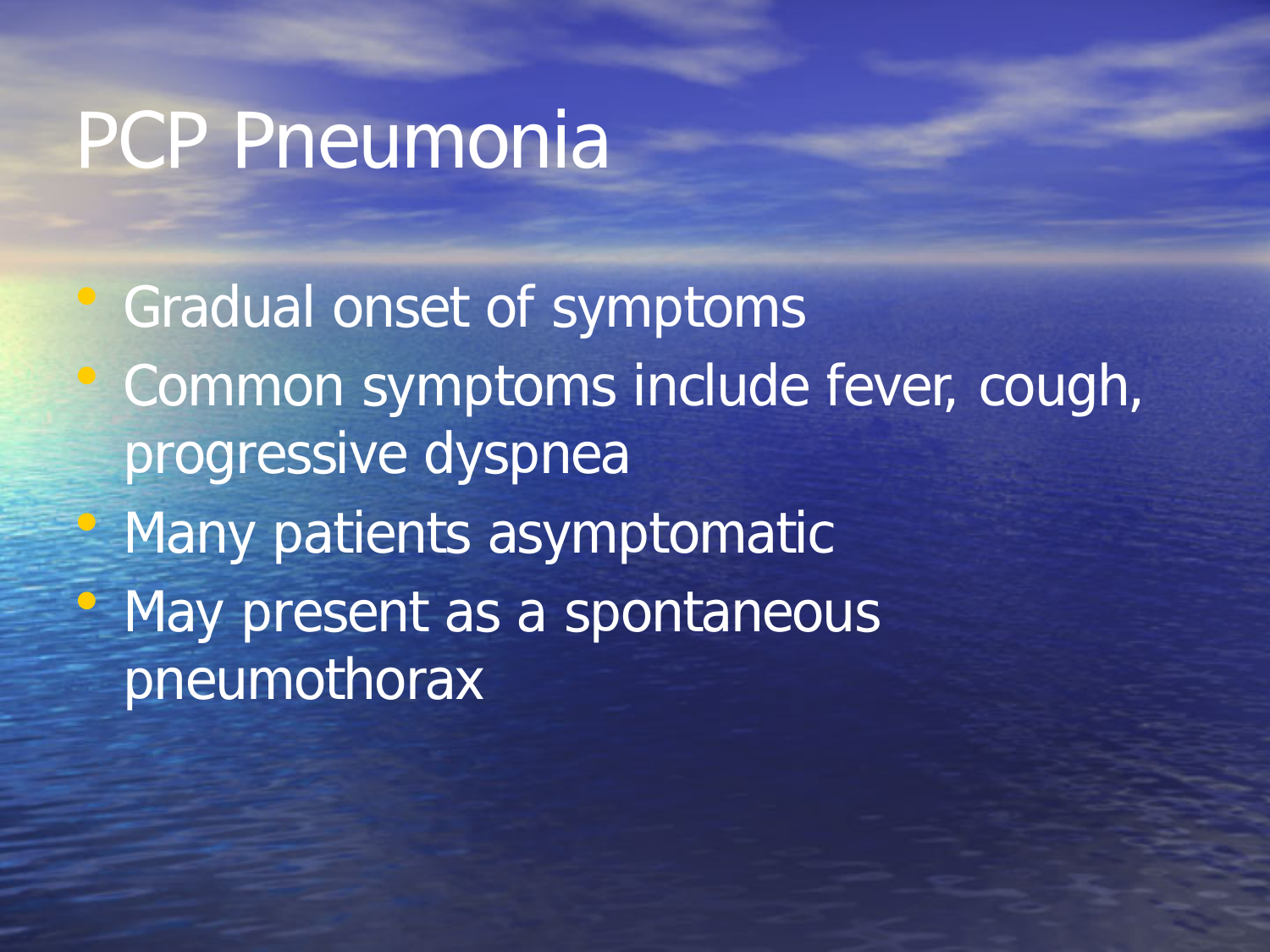

# PCP Pneumonia
Gradual onset of symptoms
Common symptoms include fever, cough, progressive dyspnea
Many patients asymptomatic
May present as a spontaneous pneumothorax